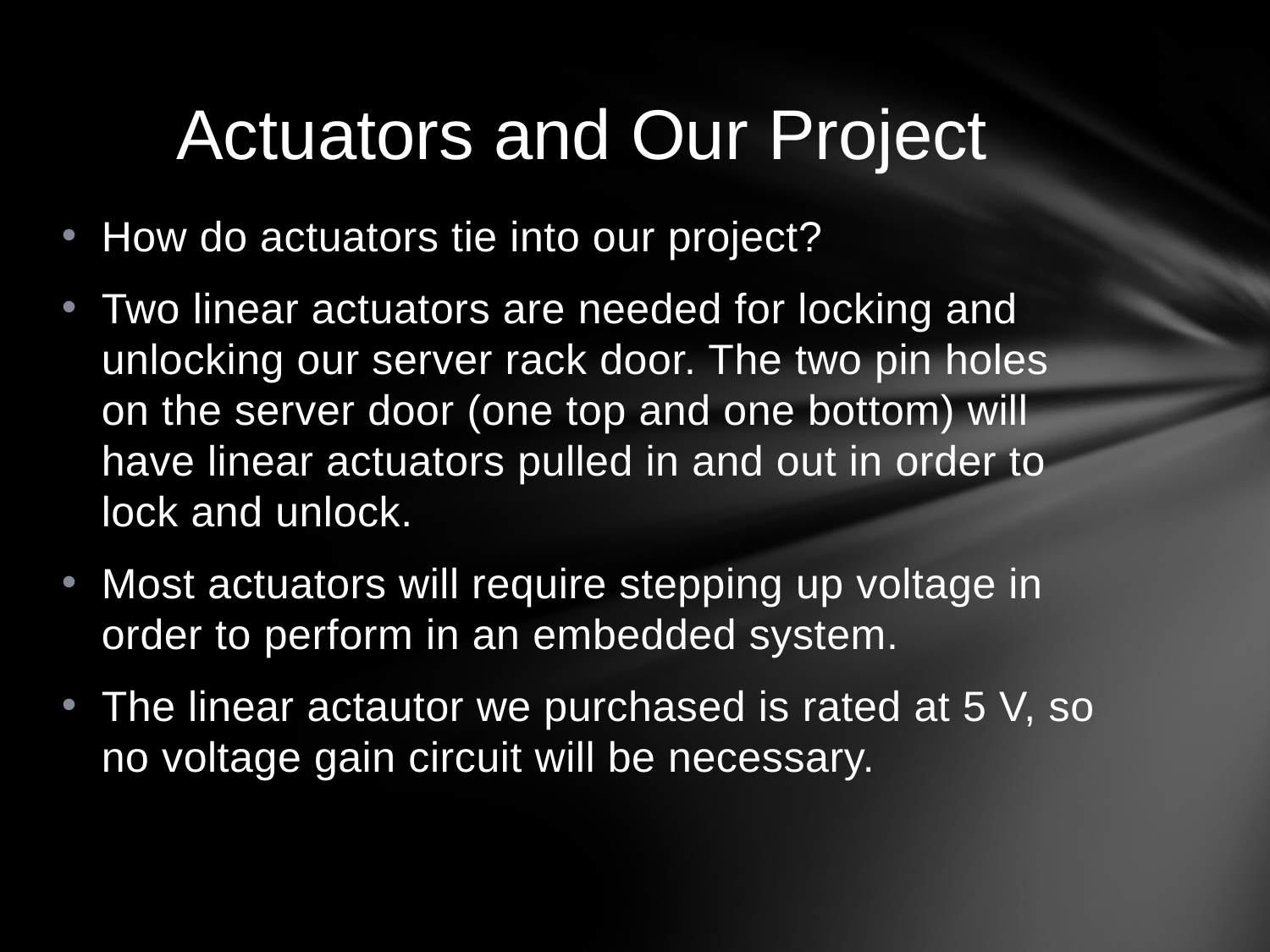

# Actuators and Our Project
How do actuators tie into our project?
Two linear actuators are needed for locking and unlocking our server rack door. The two pin holes on the server door (one top and one bottom) will have linear actuators pulled in and out in order to lock and unlock.
Most actuators will require stepping up voltage in order to perform in an embedded system.
The linear actautor we purchased is rated at 5 V, so no voltage gain circuit will be necessary.